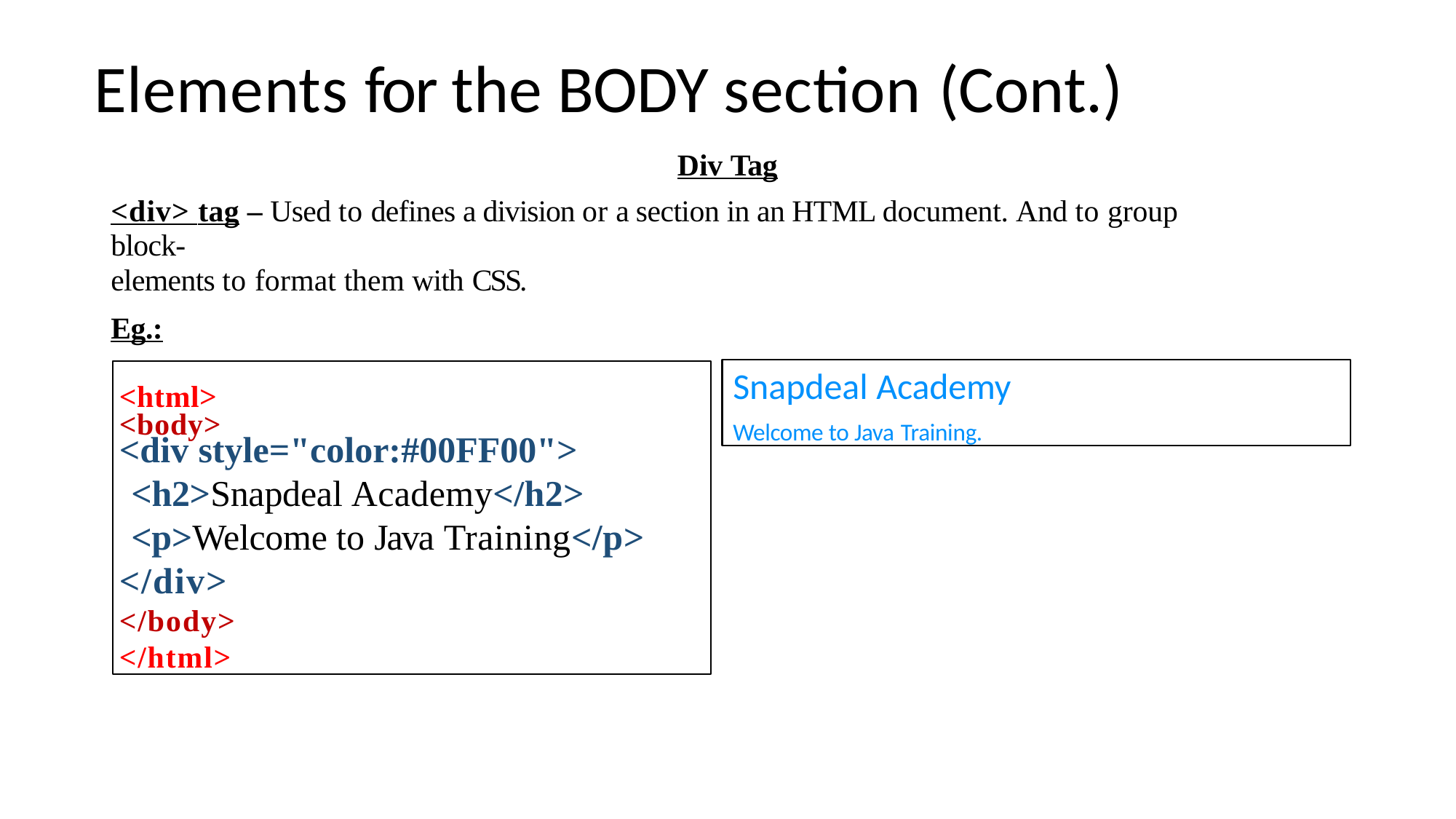

# Elements for the BODY section (Cont.)
Div Tag
<div> tag – Used to defines a division or a section in an HTML document. And to group block-
elements to format them with CSS.
Eg.:
Snapdeal Academy
Welcome to Java Training.
<html>
<body>
<div style="color:#00FF00">
<h2>Snapdeal Academy</h2>
<p>Welcome to Java Training</p>
</div>
</body>
</html>